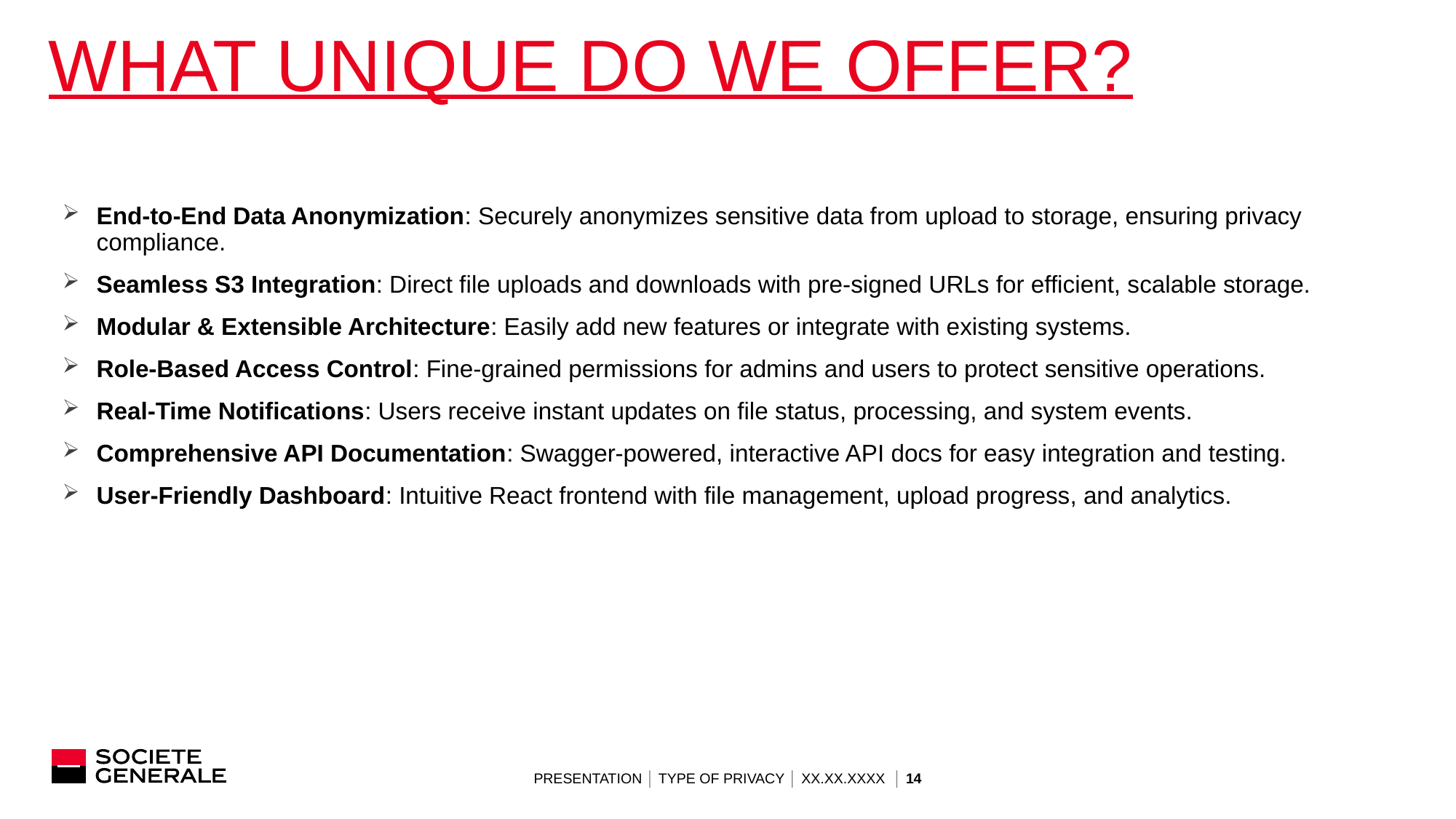

What unique do we offer?
End-to-End Data Anonymization: Securely anonymizes sensitive data from upload to storage, ensuring privacy compliance.
Seamless S3 Integration: Direct file uploads and downloads with pre-signed URLs for efficient, scalable storage.
Modular & Extensible Architecture: Easily add new features or integrate with existing systems.
Role-Based Access Control: Fine-grained permissions for admins and users to protect sensitive operations.
Real-Time Notifications: Users receive instant updates on file status, processing, and system events.
Comprehensive API Documentation: Swagger-powered, interactive API docs for easy integration and testing.
User-Friendly Dashboard: Intuitive React frontend with file management, upload progress, and analytics.